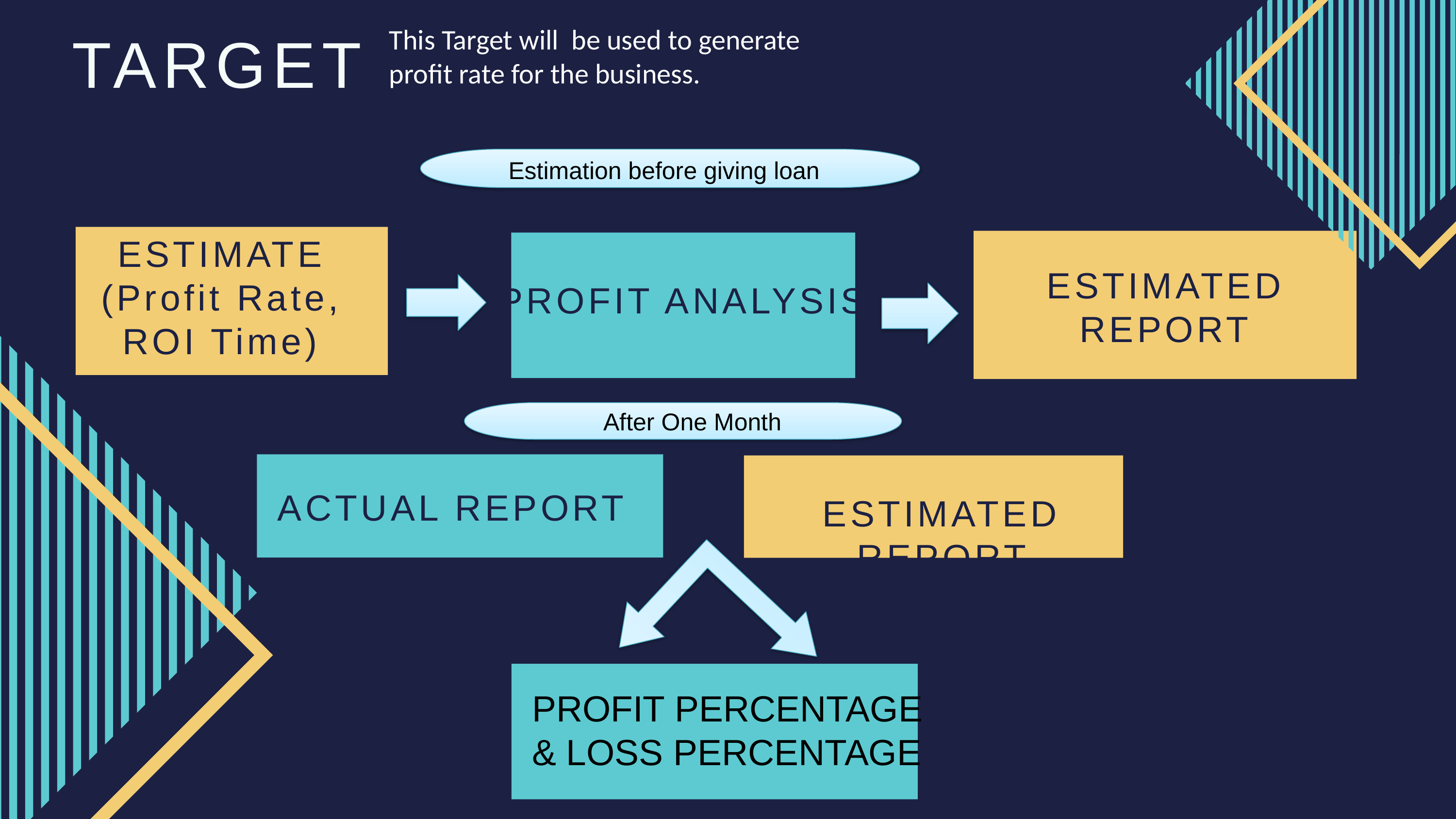

This Target will  be used to generate profit rate for the business.
TARGET

Estimation before giving loan

ESTIMATE
(Profit Rate,
ROI Time)

ESTIMATED
REPORT

PROFIT ANALYSIS

After One Month

ACTUAL REPORT
ESTIMATED REPORT

PROFIT PERCENTAGE & LOSS PERCENTAGE